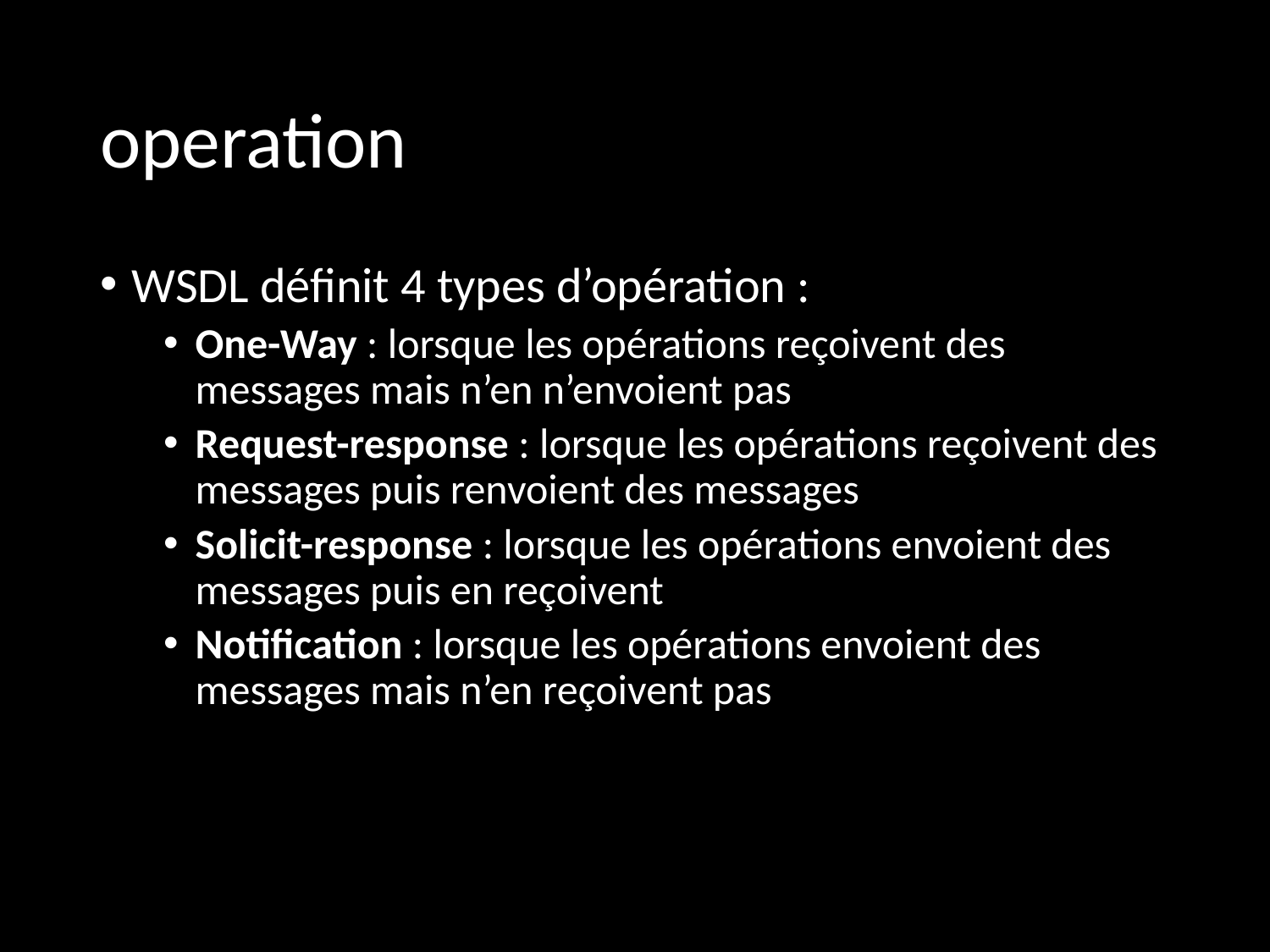

# operation
WSDL définit 4 types d’opération :
One-Way : lorsque les opérations reçoivent des messages mais n’en n’envoient pas
Request-response : lorsque les opérations reçoivent des messages puis renvoient des messages
Solicit-response : lorsque les opérations envoient des messages puis en reçoivent
Notification : lorsque les opérations envoient des messages mais n’en reçoivent pas